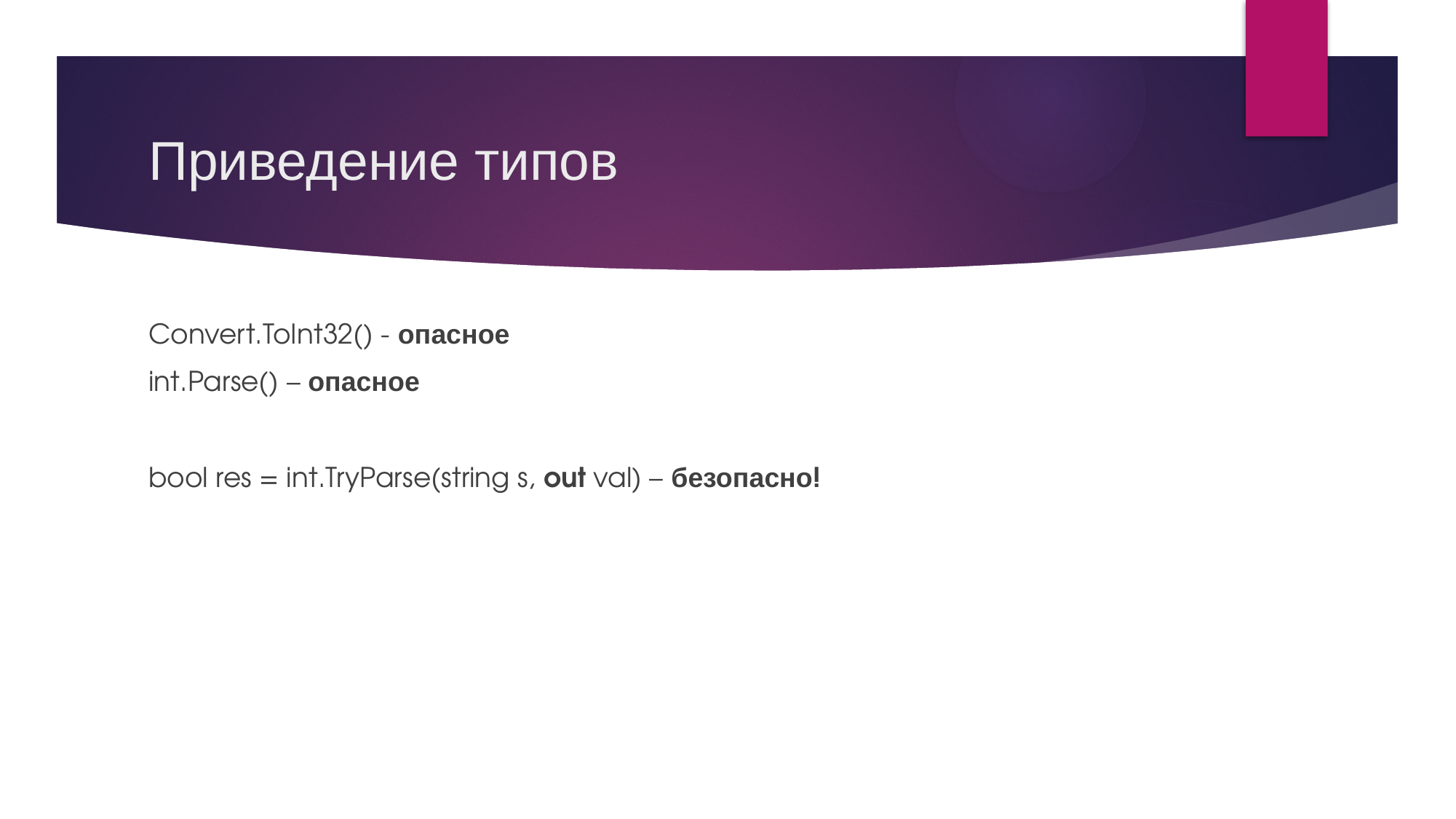

# Приведение типов
Convert.ToInt32() - опасное
int.Parse() – опасное

bool res = int.TryParse(string s, out val) – безопасно!